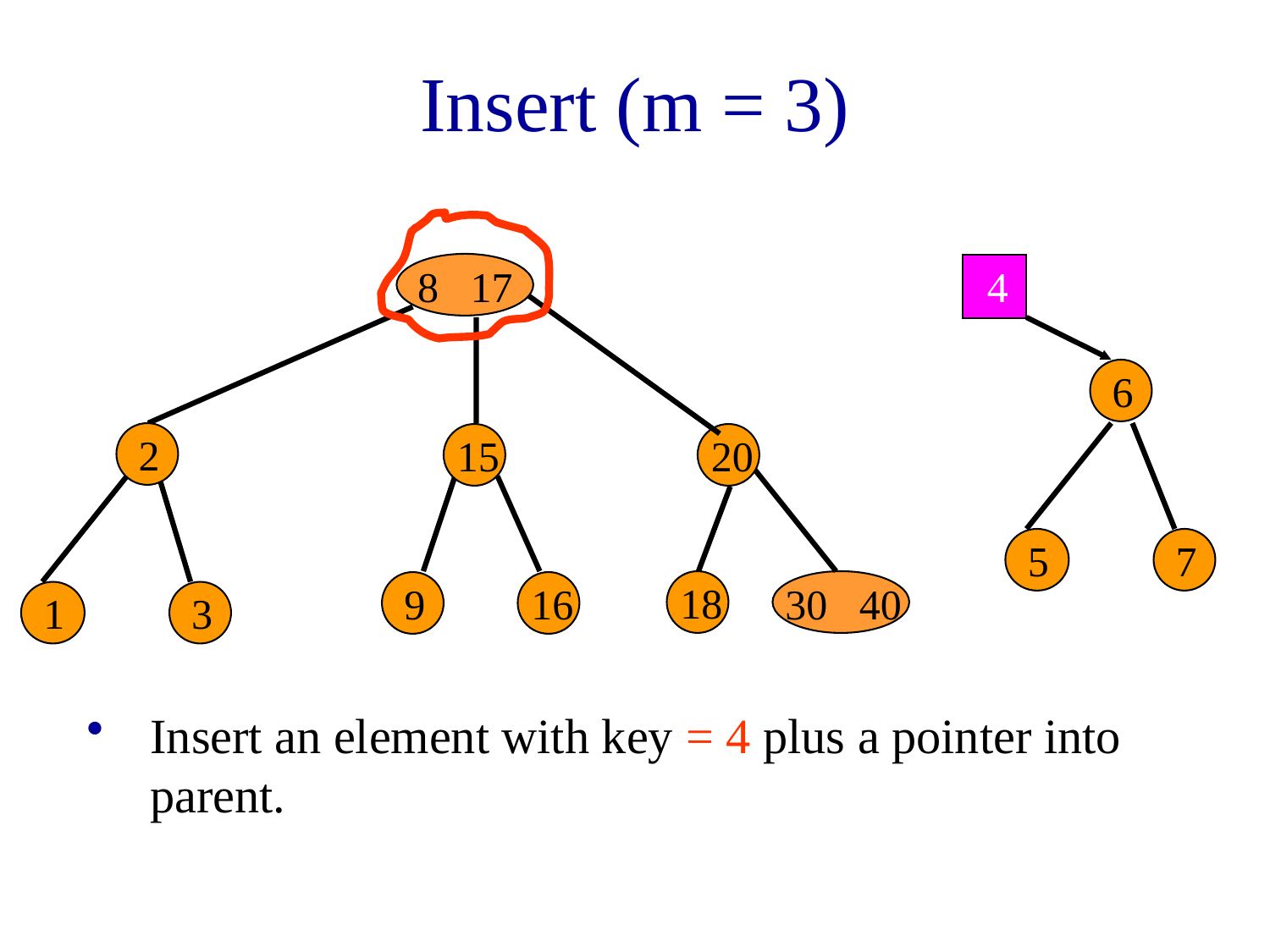

# Insert (m = 3)

8   17
4

6

2

15
20

5
7

18
9
16

30   40

1
3

Insert an element with key = 4 plus a pointer into parent.